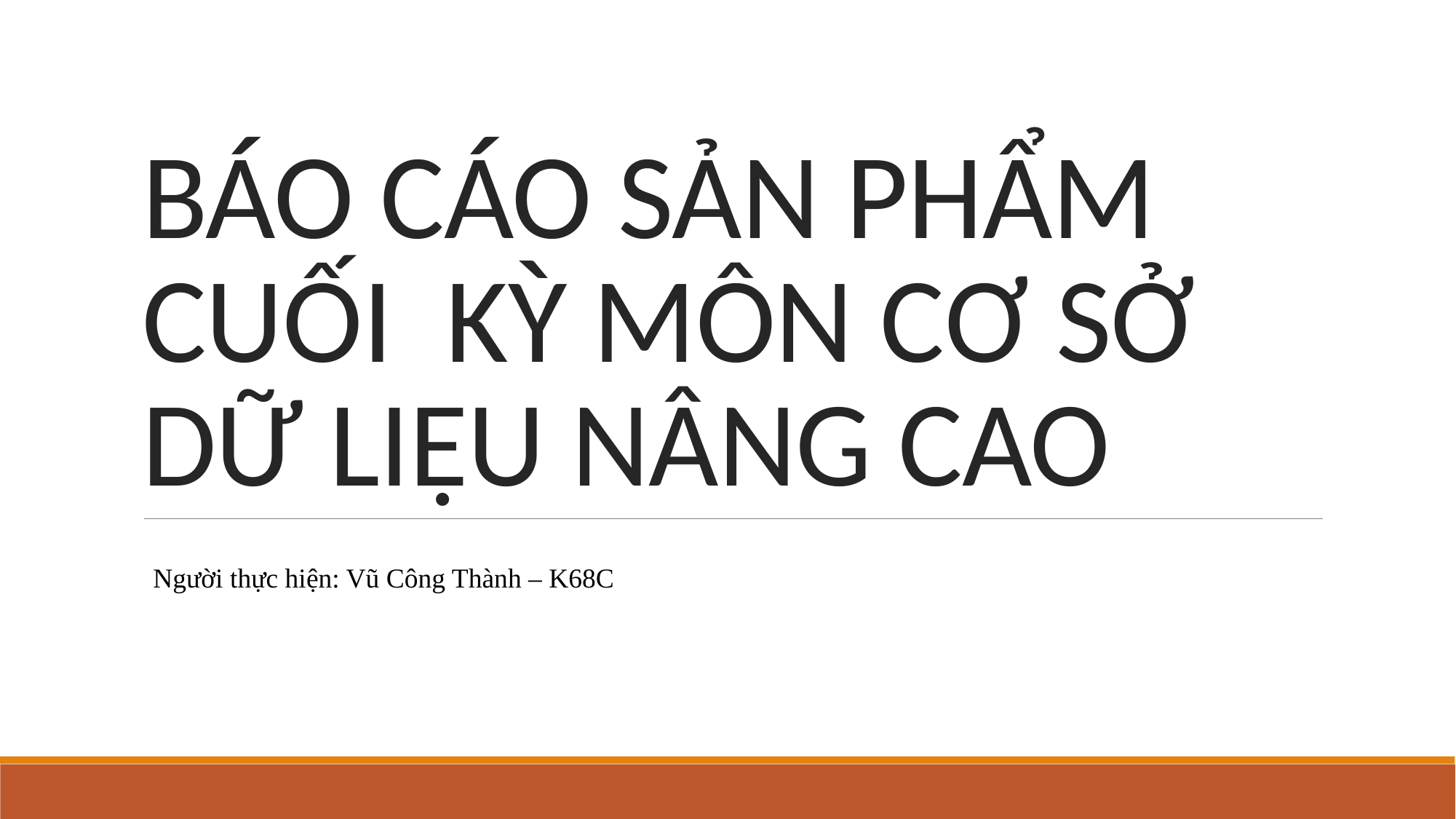

# BÁO CÁO SẢN PHẨM CUỐI  KỲ MÔN CƠ SỞ DỮ LIỆU NÂNG CAO
Người thực hiện: Vũ Công Thành – K68C